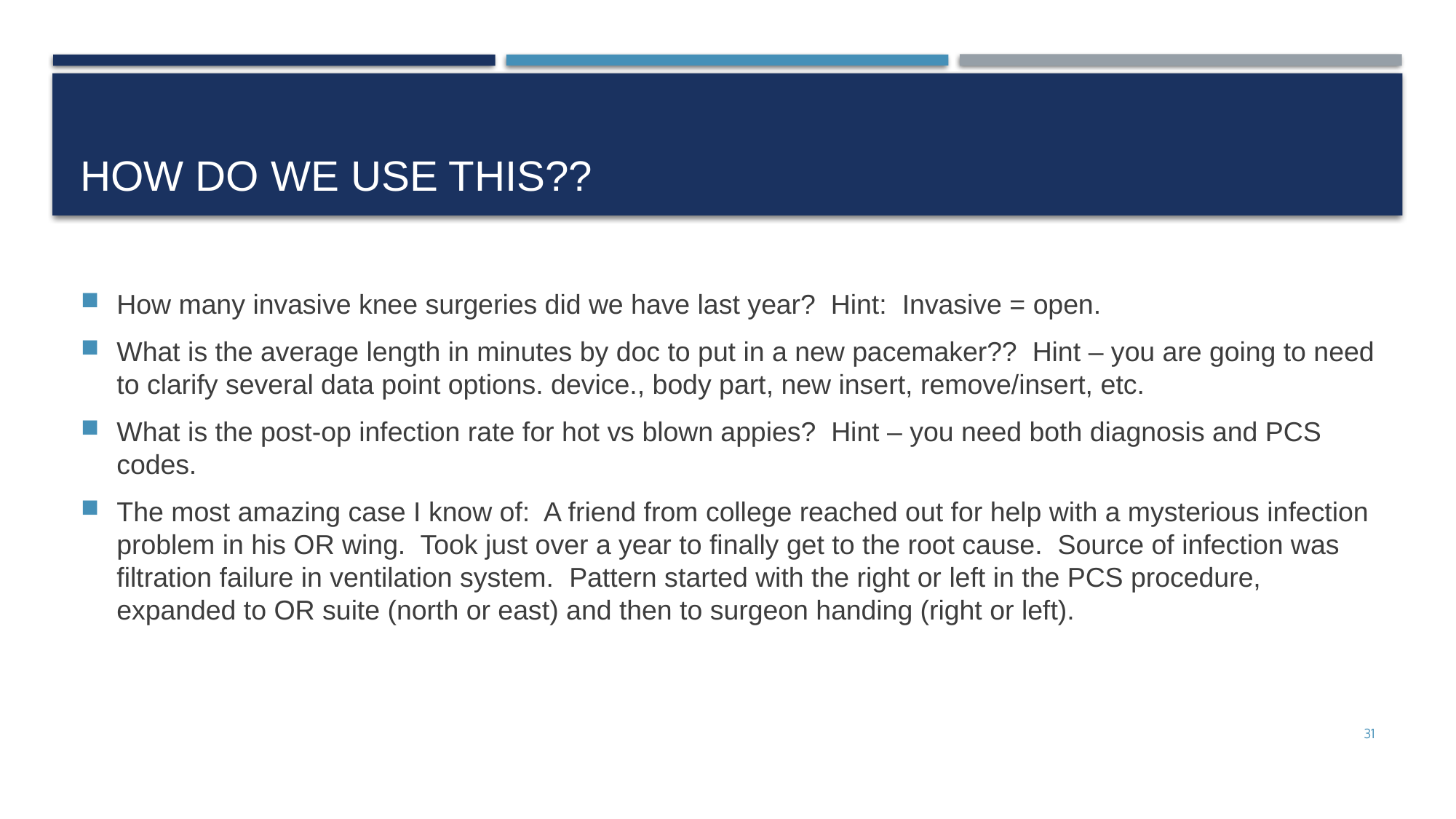

# How do we use this??
How many invasive knee surgeries did we have last year?  Hint:  Invasive = open.
What is the average length in minutes by doc to put in a new pacemaker??  Hint – you are going to need to clarify several data point options. device., body part, new insert, remove/insert, etc.
What is the post-op infection rate for hot vs blown appies?  Hint – you need both diagnosis and PCS codes.
The most amazing case I know of:  A friend from college reached out for help with a mysterious infection problem in his OR wing.  Took just over a year to finally get to the root cause.  Source of infection was filtration failure in ventilation system.  Pattern started with the right or left in the PCS procedure, expanded to OR suite (north or east) and then to surgeon handing (right or left).

31